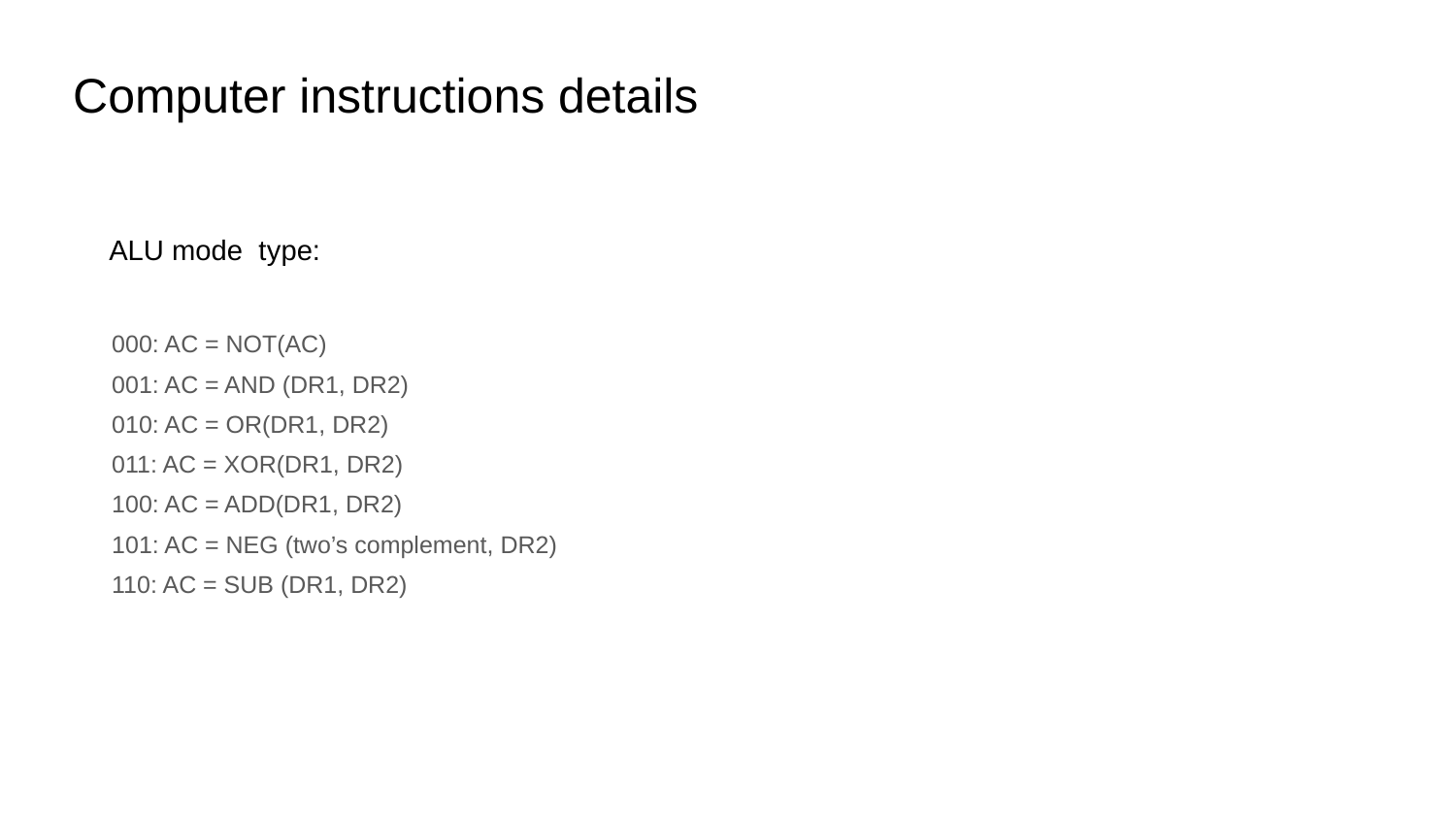

Computer instructions details
ALU mode  type:

000: AC = NOT(AC)
001: AC = AND (DR1, DR2)
010: AC = OR(DR1, DR2)
011: AC = XOR(DR1, DR2)
100: AC = ADD(DR1, DR2)
101: AC = NEG (two’s complement, DR2)
110: AC = SUB (DR1, DR2)